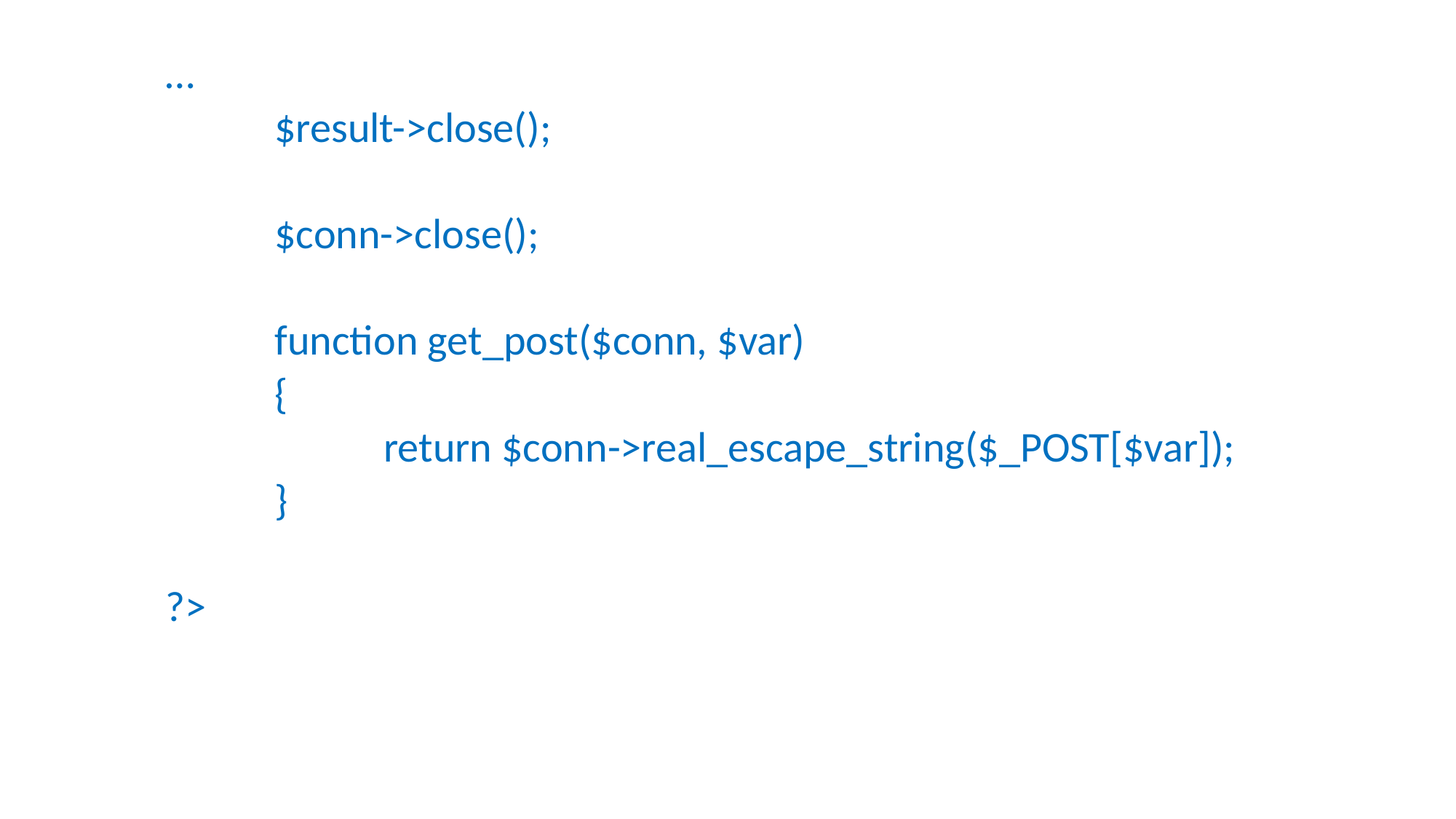

…
	$result->close();

	$conn->close();

	function get_post($conn, $var)
	{
		return $conn->real_escape_string($_POST[$var]);
	}

?>